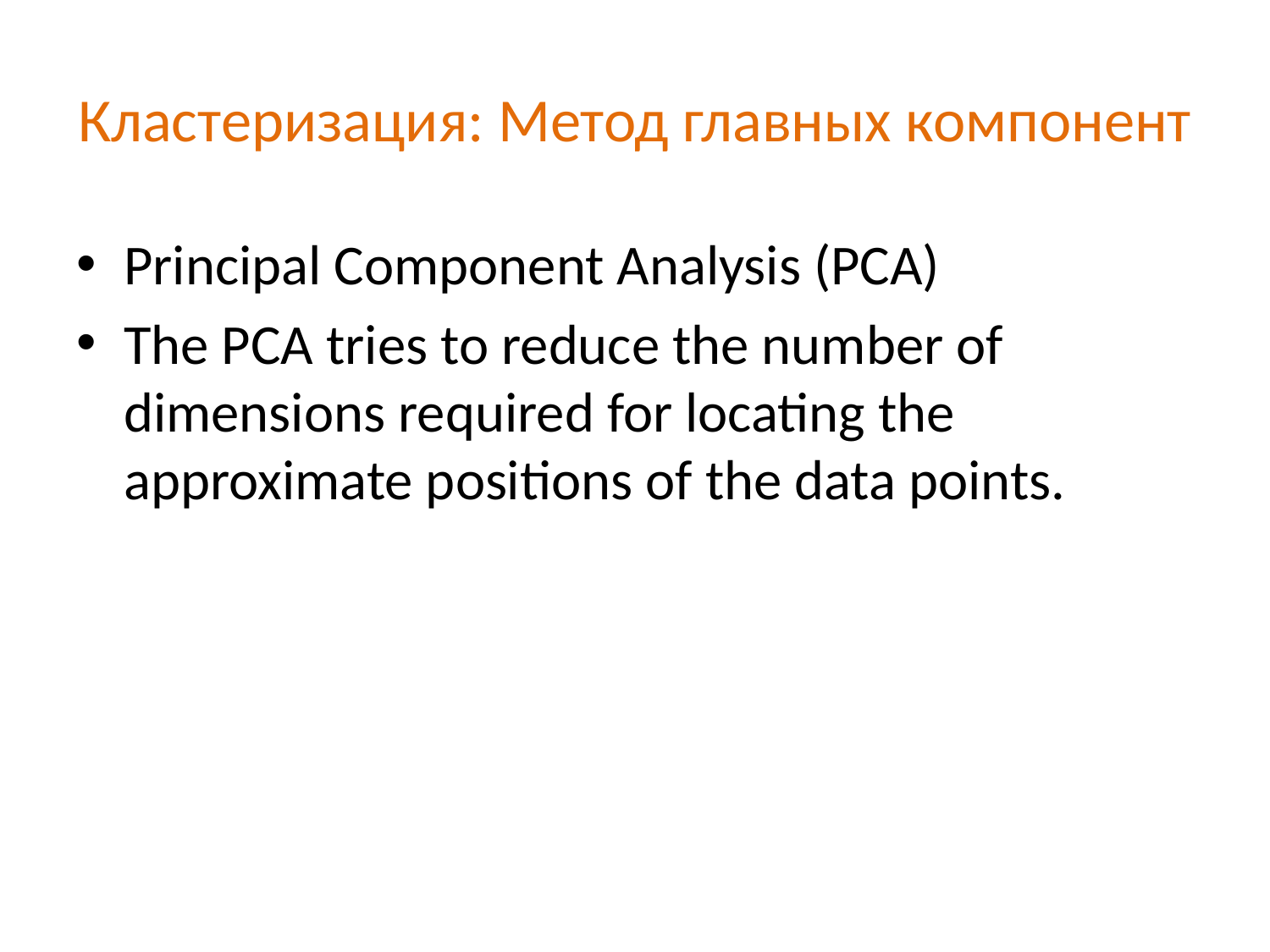

# Кластеризация: Метод главных компонент
Principal Component Analysis (PCA)
The PCA tries to reduce the number of dimensions required for locating the approximate positions of the data points.